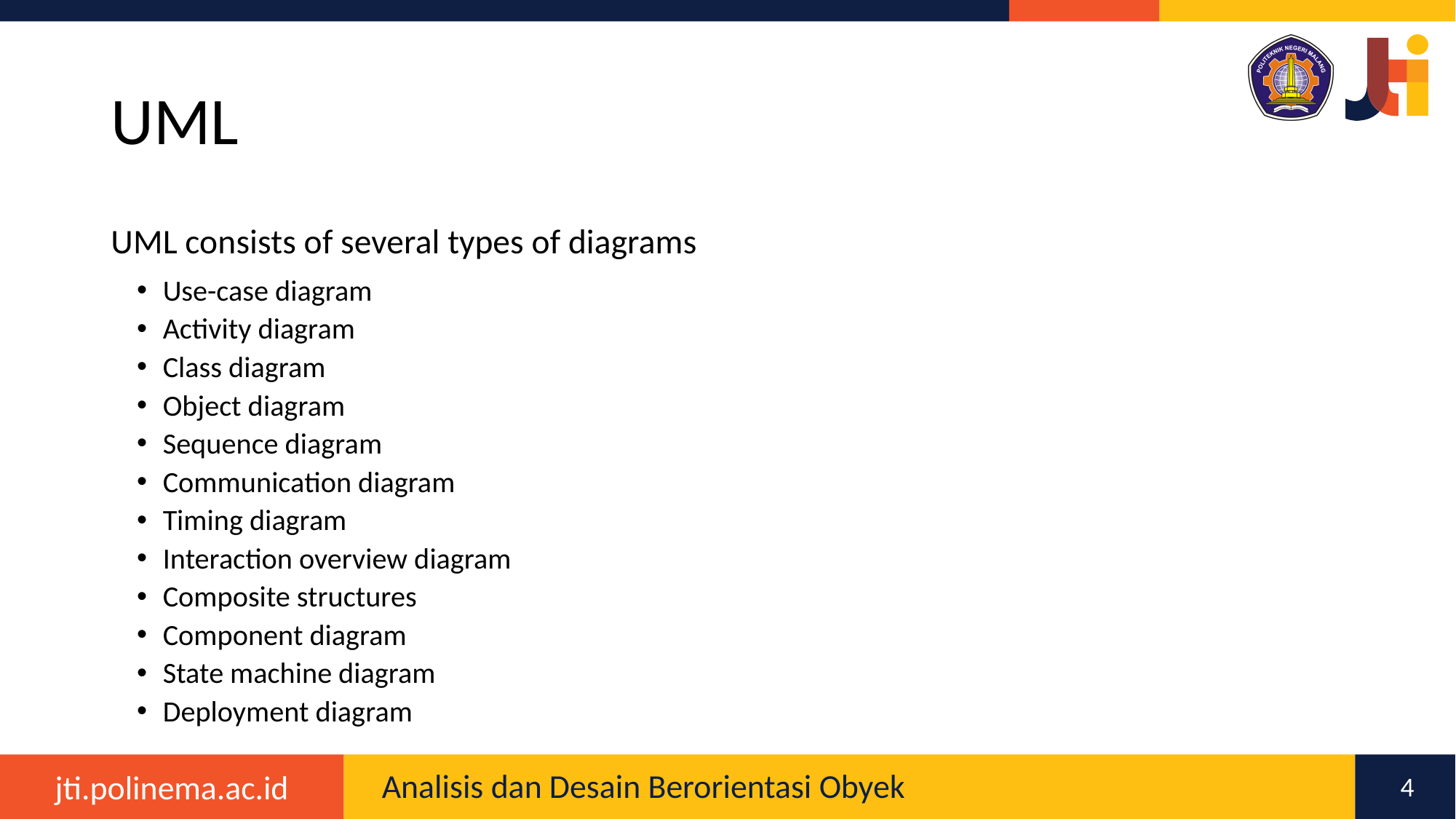

# UML
UML consists of several types of diagrams
Use-case diagram
Activity diagram
Class diagram
Object diagram
Sequence diagram
Communication diagram
Timing diagram
Interaction overview diagram
Composite structures
Component diagram
State machine diagram
Deployment diagram
Analisis dan Desain Berorientasi Obyek
4